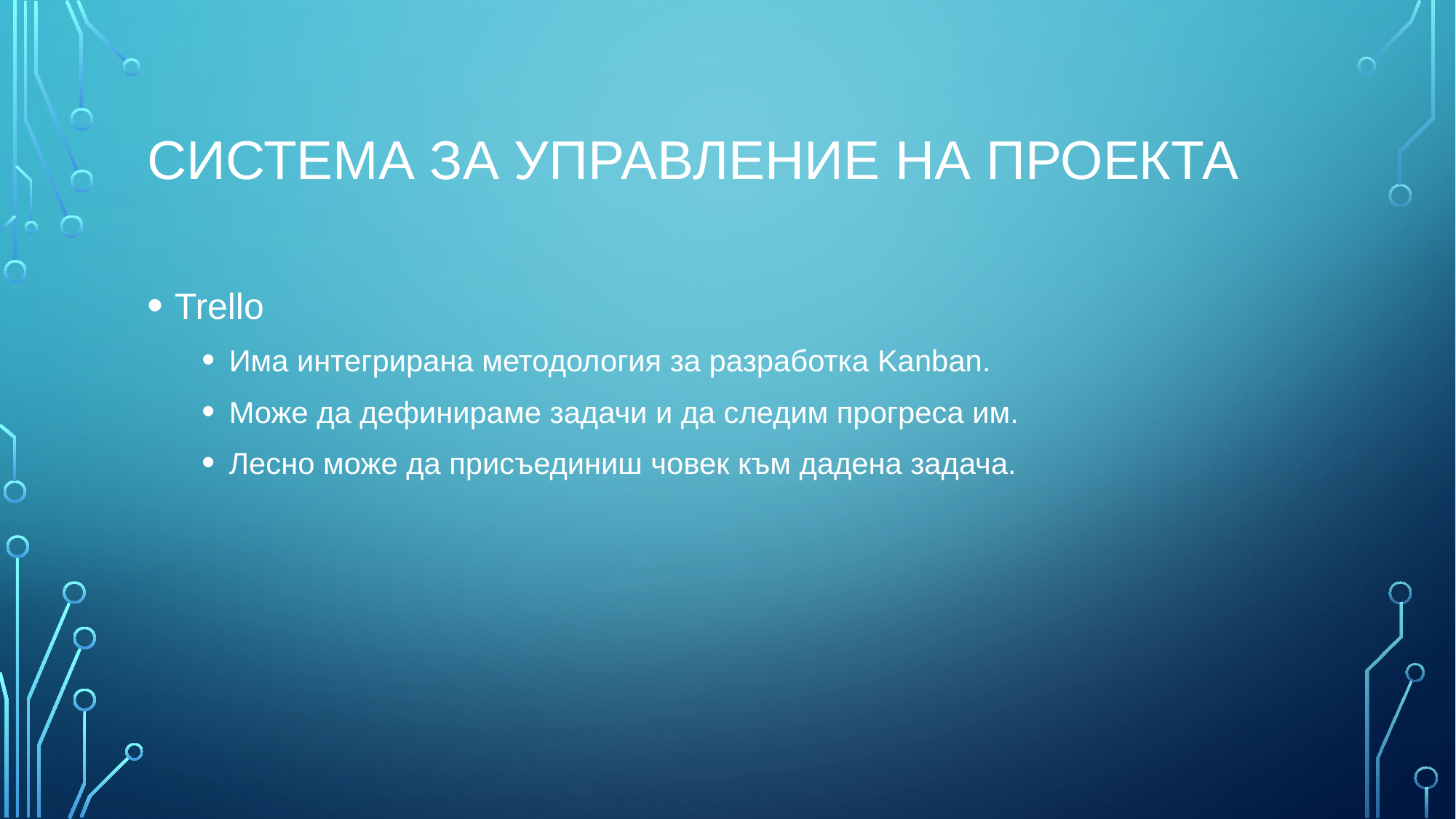

# Система за управление на проекта
Trello
Има интегрирана методология за разработка Kanban.
Може да дефинираме задачи и да следим прогреса им.
Лесно може да присъединиш човек към дадена задача.